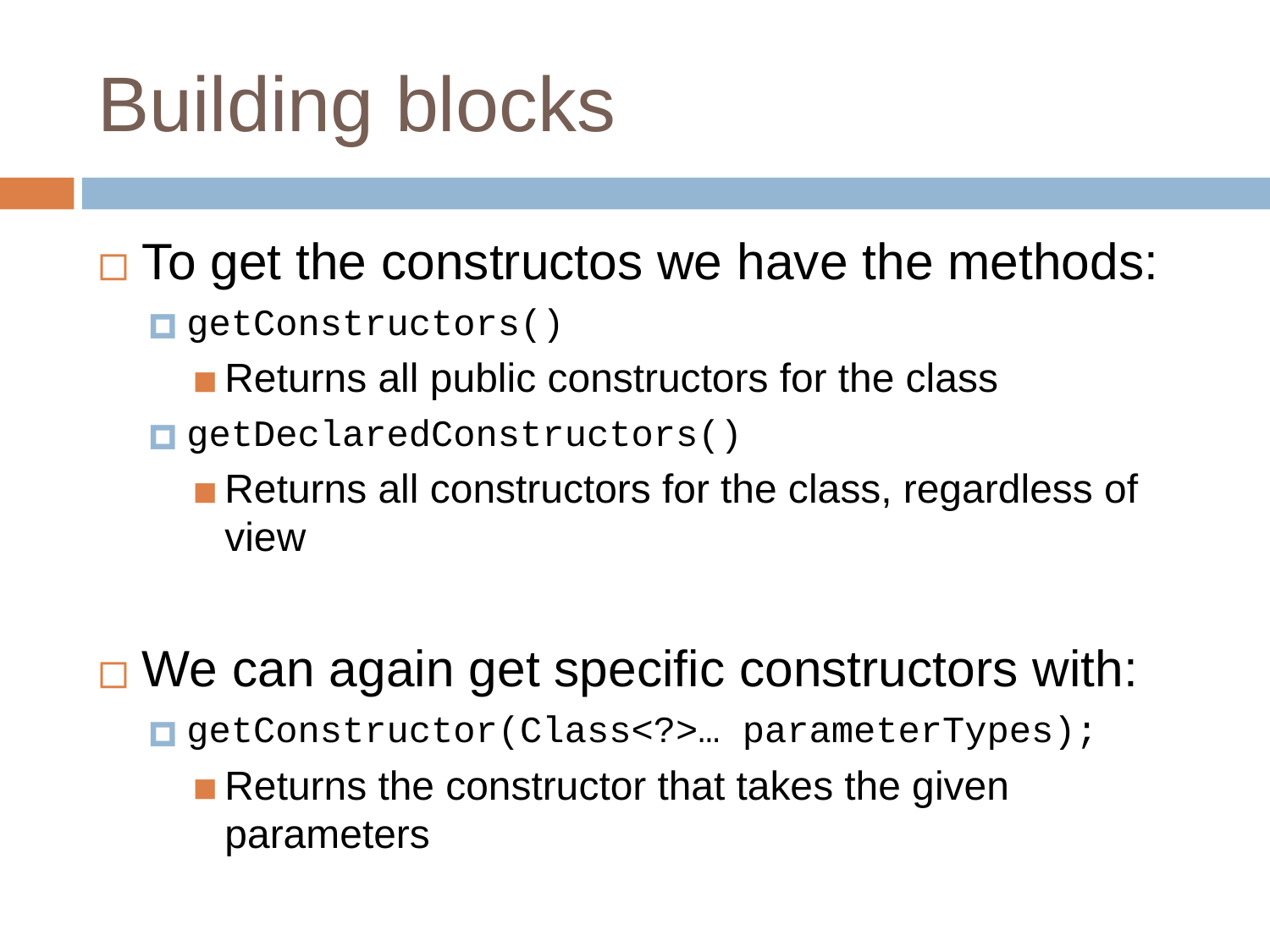

# Building blocks
To get the constructos we have the methods:
getConstructors()
Returns all public constructors for the class
getDeclaredConstructors()
Returns all constructors for the class, regardless of view

We can again get specific constructors with:
getConstructor(Class<?>… parameterTypes);
Returns the constructor that takes the given parameters